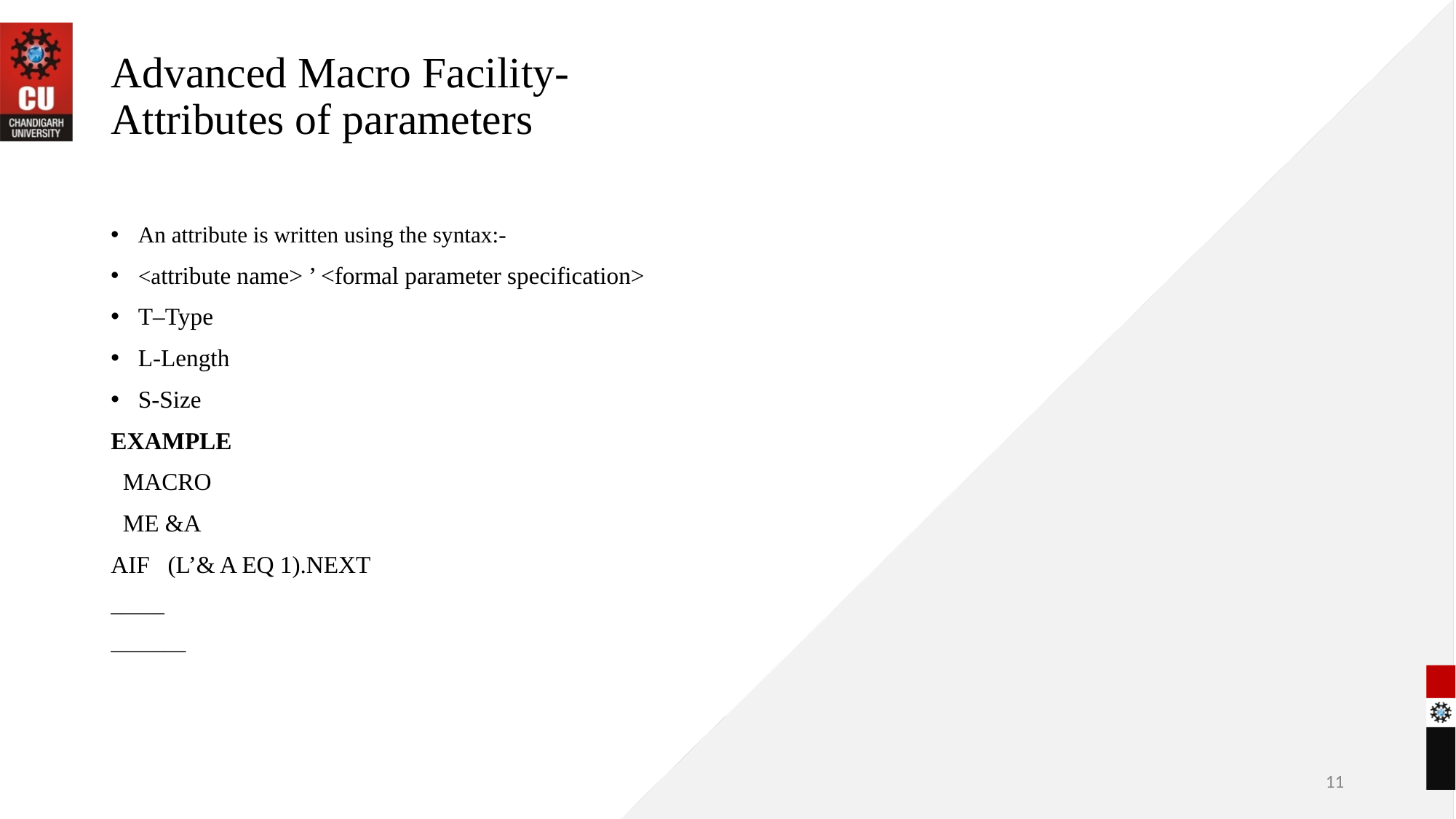

# Advanced Macro Facility- Attributes of parameters
An attribute is written using the syntax:-
<attribute name> ’ <formal parameter specification>
T–Type
L-Length
S-Size
EXAMPLE
  MACRO
  ME &A
AIF   (L’& A EQ 1).NEXT
_____
_______

11